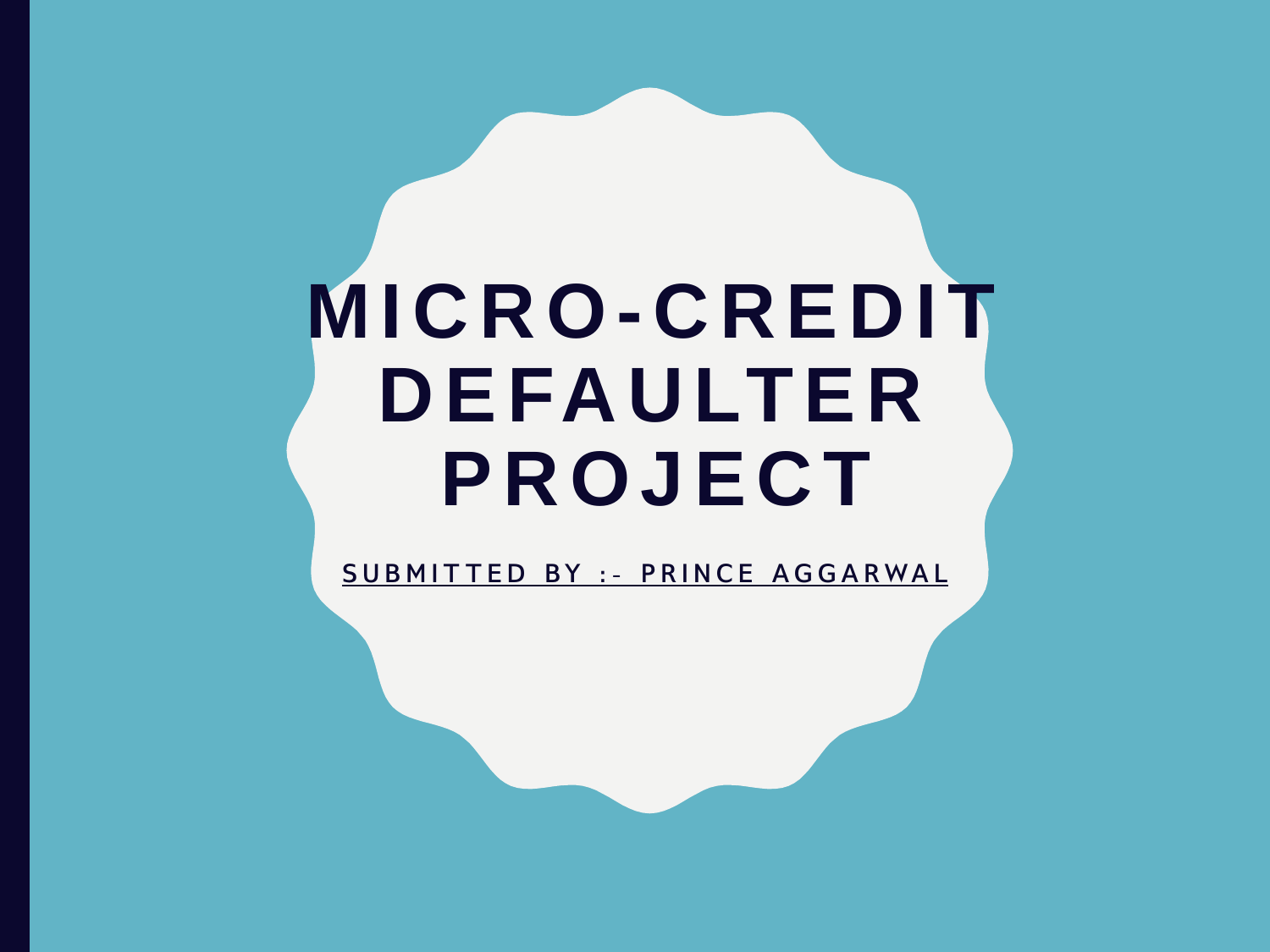

# Micro-Credit Defaulter Project
Submitted by :- Prince aggarwal